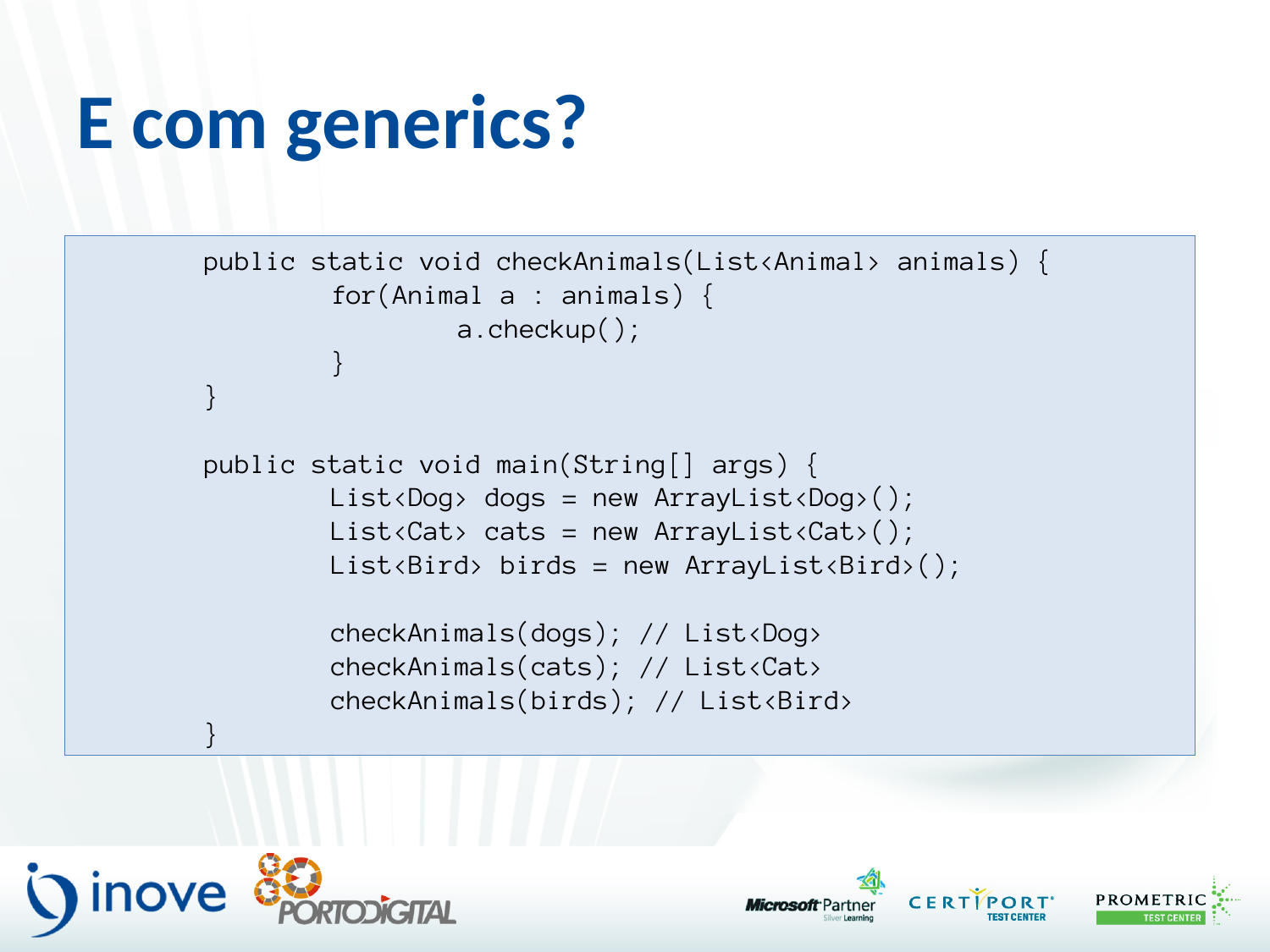

# E com generics?

	public static void checkAnimals(List<Animal> animals) {
		for(Animal a : animals) {
			a.checkup();
		}
	}

	public static void main(String[] args) {
		List<Dog> dogs = new ArrayList<Dog>();
		List<Cat> cats = new ArrayList<Cat>();
		List<Bird> birds = new ArrayList<Bird>();

		checkAnimals(dogs); // List<Dog>
		checkAnimals(cats); // List<Cat>
		checkAnimals(birds); // List<Bird>
	}